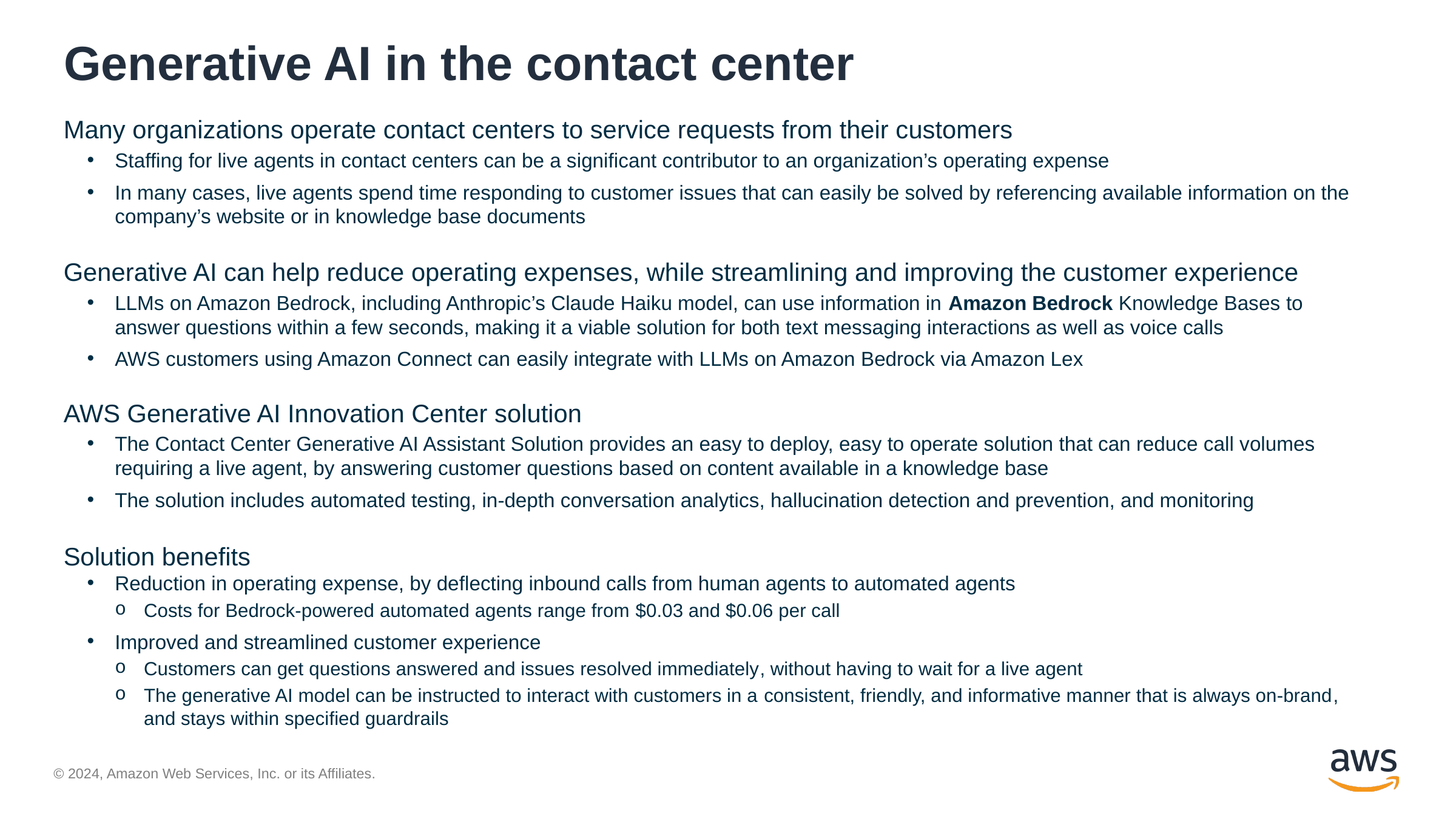

# Generative AI in the contact center
Many organizations operate contact centers to service requests from their customers
Staffing for live agents in contact centers can be a significant contributor to an organization’s operating expense
In many cases, live agents spend time responding to customer issues that can easily be solved by referencing available information on the company’s website or in knowledge base documents
Generative AI can help reduce operating expenses, while streamlining and improving the customer experience
LLMs on Amazon Bedrock, including Anthropic’s Claude Haiku model, can use information in Amazon Bedrock Knowledge Bases to answer questions within a few seconds, making it a viable solution for both text messaging interactions as well as voice calls
AWS customers using Amazon Connect can easily integrate with LLMs on Amazon Bedrock via Amazon Lex
AWS Generative AI Innovation Center solution
The Contact Center Generative AI Assistant Solution provides an easy to deploy, easy to operate solution that can reduce call volumes requiring a live agent, by answering customer questions based on content available in a knowledge base
The solution includes automated testing, in-depth conversation analytics, hallucination detection and prevention, and monitoring
Solution benefits
Reduction in operating expense, by deflecting inbound calls from human agents to automated agents
Costs for Bedrock-powered automated agents range from $0.03 and $0.06 per call
Improved and streamlined customer experience
Customers can get questions answered and issues resolved immediately, without having to wait for a live agent
The generative AI model can be instructed to interact with customers in a consistent, friendly, and informative manner that is always on-brand, and stays within specified guardrails